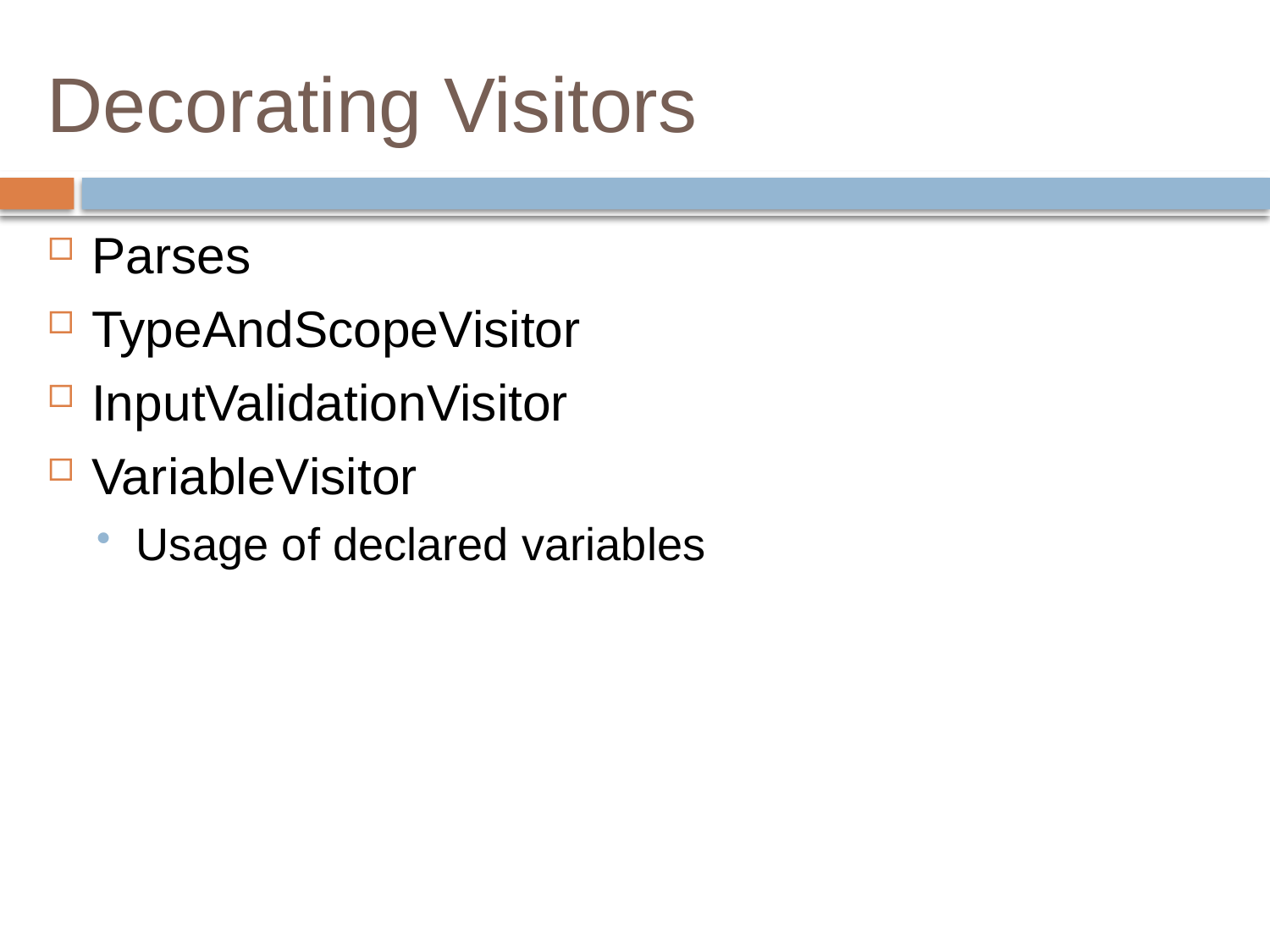

# Decorating Visitors
Parses
TypeAndScopeVisitor
InputValidationVisitor
VariableVisitor
Usage of declared variables